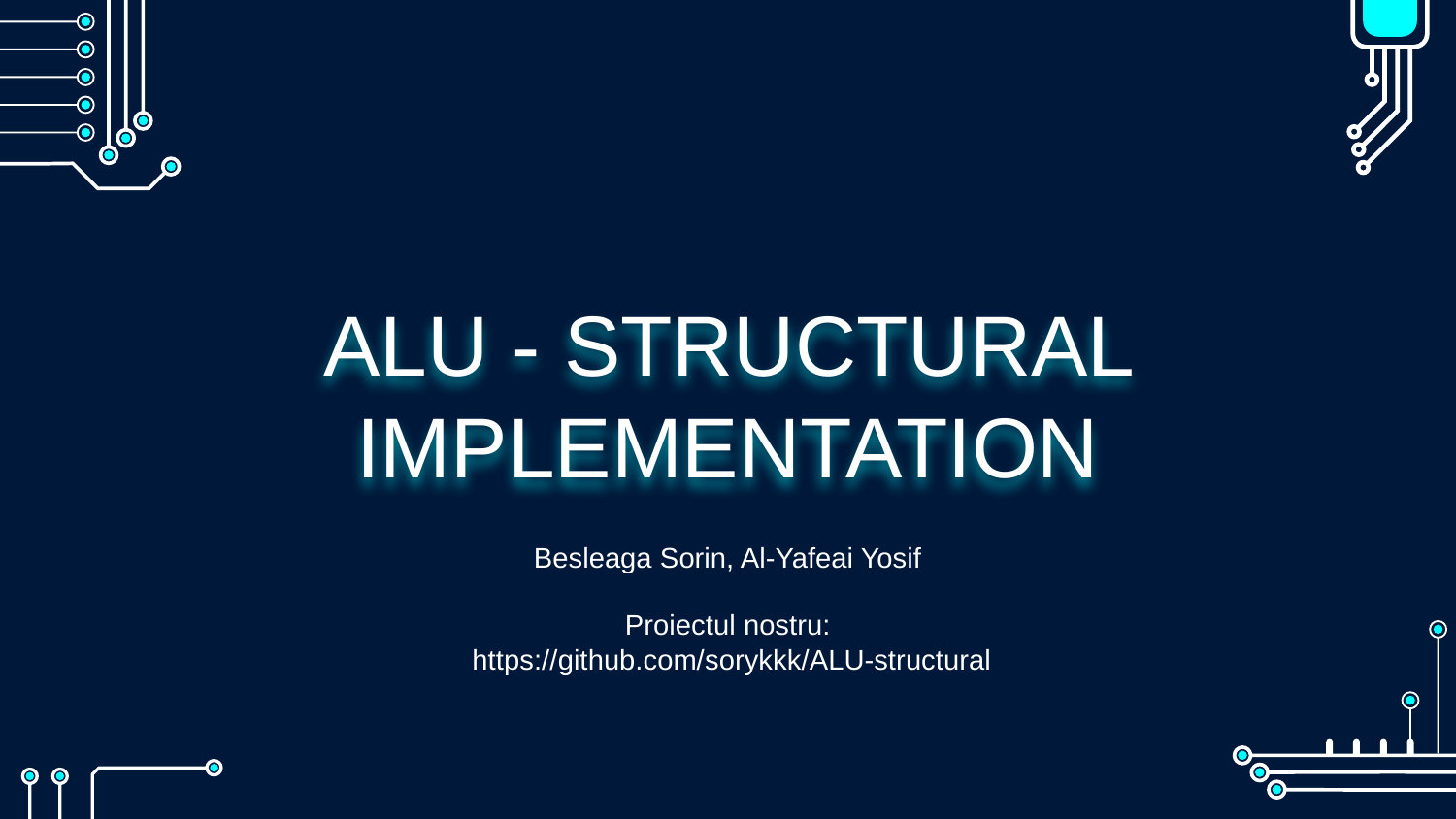

# ALU - STRUCTURAL IMPLEMENTATION
Besleaga Sorin, Al-Yafeai Yosif

Proiectul nostru:
 https://github.com/sorykkk/ALU-structural